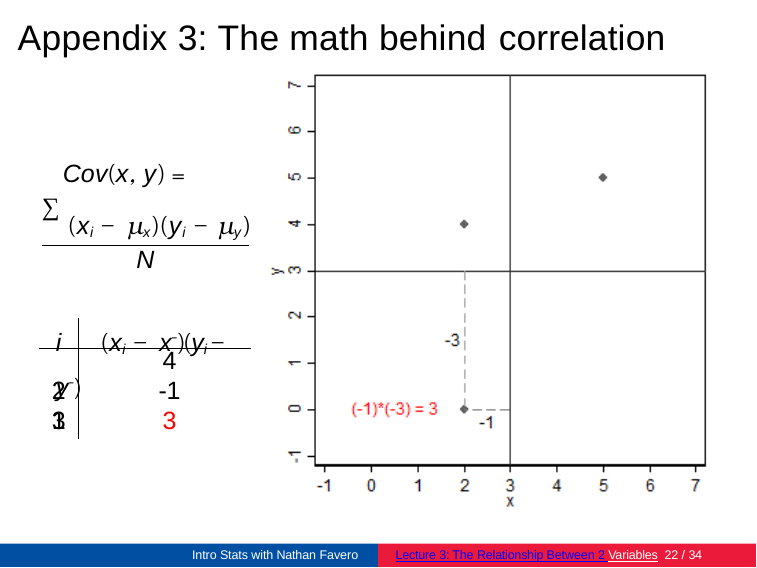

# Appendix 3: The math behind correlation

Cov(x, y) =
∑
(xi − µx)(yi − µy)
N

i	(xi − x¯)(yi − y¯)
1

4
-1
3

2
3

Intro Stats with Nathan Favero
Lecture 3: The Relationship Between 2 Variables 22 / 34